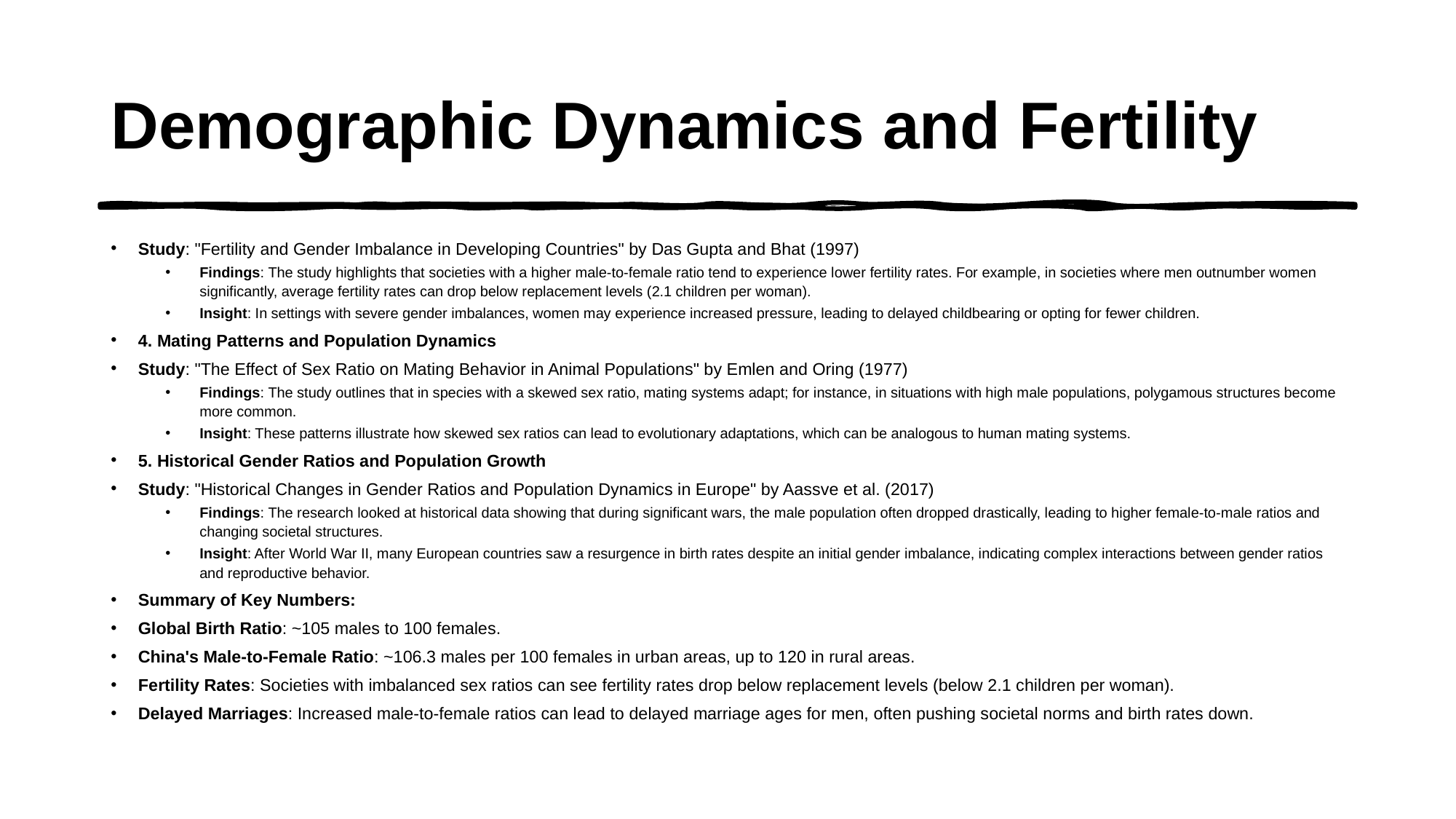

# Demographic Dynamics and Fertility
Study: "Fertility and Gender Imbalance in Developing Countries" by Das Gupta and Bhat (1997)
Findings: The study highlights that societies with a higher male-to-female ratio tend to experience lower fertility rates. For example, in societies where men outnumber women significantly, average fertility rates can drop below replacement levels (2.1 children per woman).
Insight: In settings with severe gender imbalances, women may experience increased pressure, leading to delayed childbearing or opting for fewer children.
4. Mating Patterns and Population Dynamics
Study: "The Effect of Sex Ratio on Mating Behavior in Animal Populations" by Emlen and Oring (1977)
Findings: The study outlines that in species with a skewed sex ratio, mating systems adapt; for instance, in situations with high male populations, polygamous structures become more common.
Insight: These patterns illustrate how skewed sex ratios can lead to evolutionary adaptations, which can be analogous to human mating systems.
5. Historical Gender Ratios and Population Growth
Study: "Historical Changes in Gender Ratios and Population Dynamics in Europe" by Aassve et al. (2017)
Findings: The research looked at historical data showing that during significant wars, the male population often dropped drastically, leading to higher female-to-male ratios and changing societal structures.
Insight: After World War II, many European countries saw a resurgence in birth rates despite an initial gender imbalance, indicating complex interactions between gender ratios and reproductive behavior.
Summary of Key Numbers:
Global Birth Ratio: ~105 males to 100 females.
China's Male-to-Female Ratio: ~106.3 males per 100 females in urban areas, up to 120 in rural areas.
Fertility Rates: Societies with imbalanced sex ratios can see fertility rates drop below replacement levels (below 2.1 children per woman).
Delayed Marriages: Increased male-to-female ratios can lead to delayed marriage ages for men, often pushing societal norms and birth rates down.